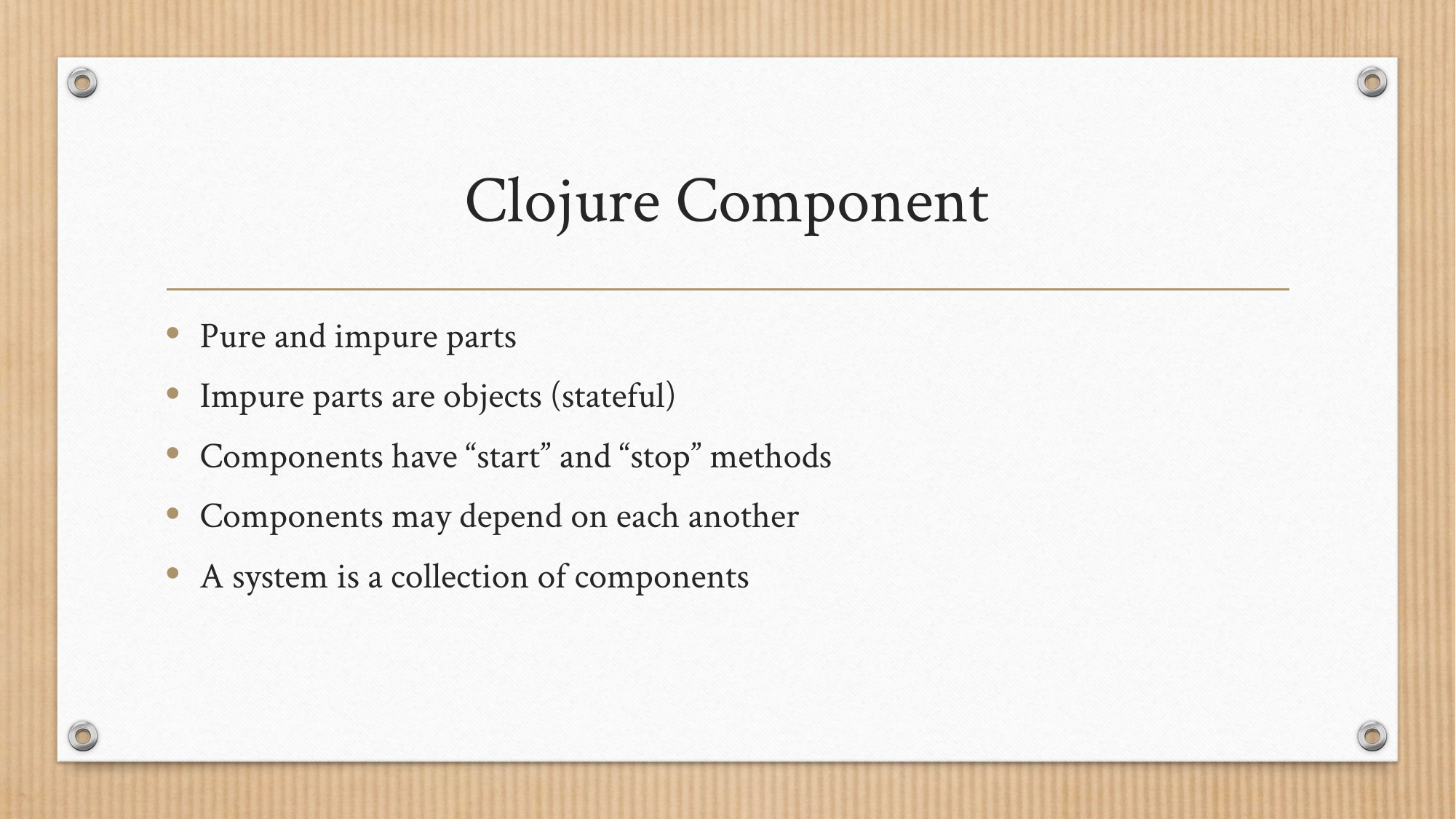

# Clojure Component
Pure and impure parts
Impure parts are objects (stateful)
Components have “start” and “stop” methods
Components may depend on each another
A system is a collection of components